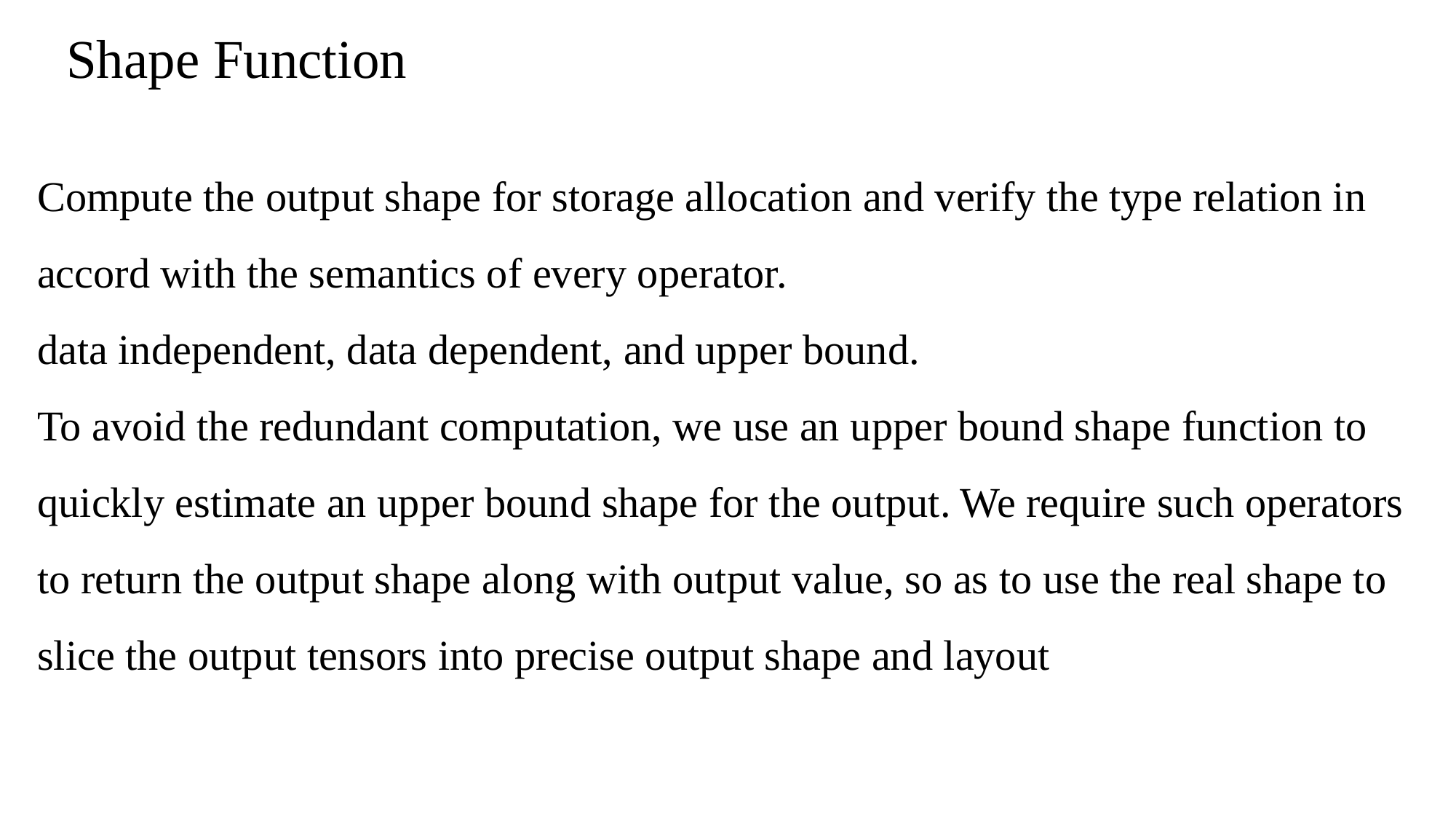

Shape Function
Compute the output shape for storage allocation and verify the type relation in accord with the semantics of every operator.
data independent, data dependent, and upper bound.
To avoid the redundant computation, we use an upper bound shape function to quickly estimate an upper bound shape for the output. We require such operators to return the output shape along with output value, so as to use the real shape to slice the output tensors into precise output shape and layout